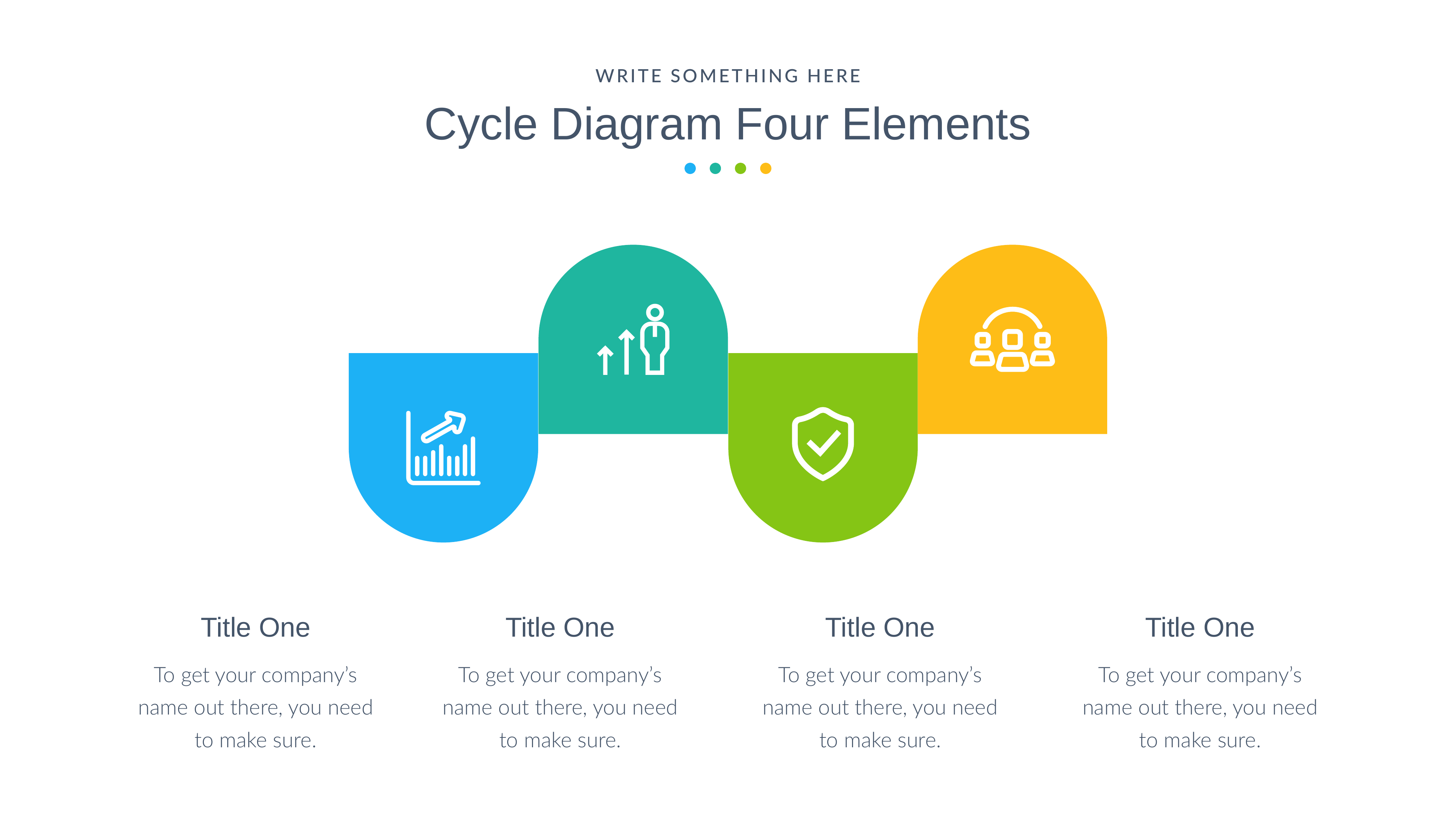

WRITE SOMETHING HERE
Cycle Diagram Four Elements

Title One
To get your company’s name out there, you need to make sure.
Title One
To get your company’s name out there, you need to make sure.
Title One
To get your company’s name out there, you need to make sure.
Title One
To get your company’s name out there, you need to make sure.